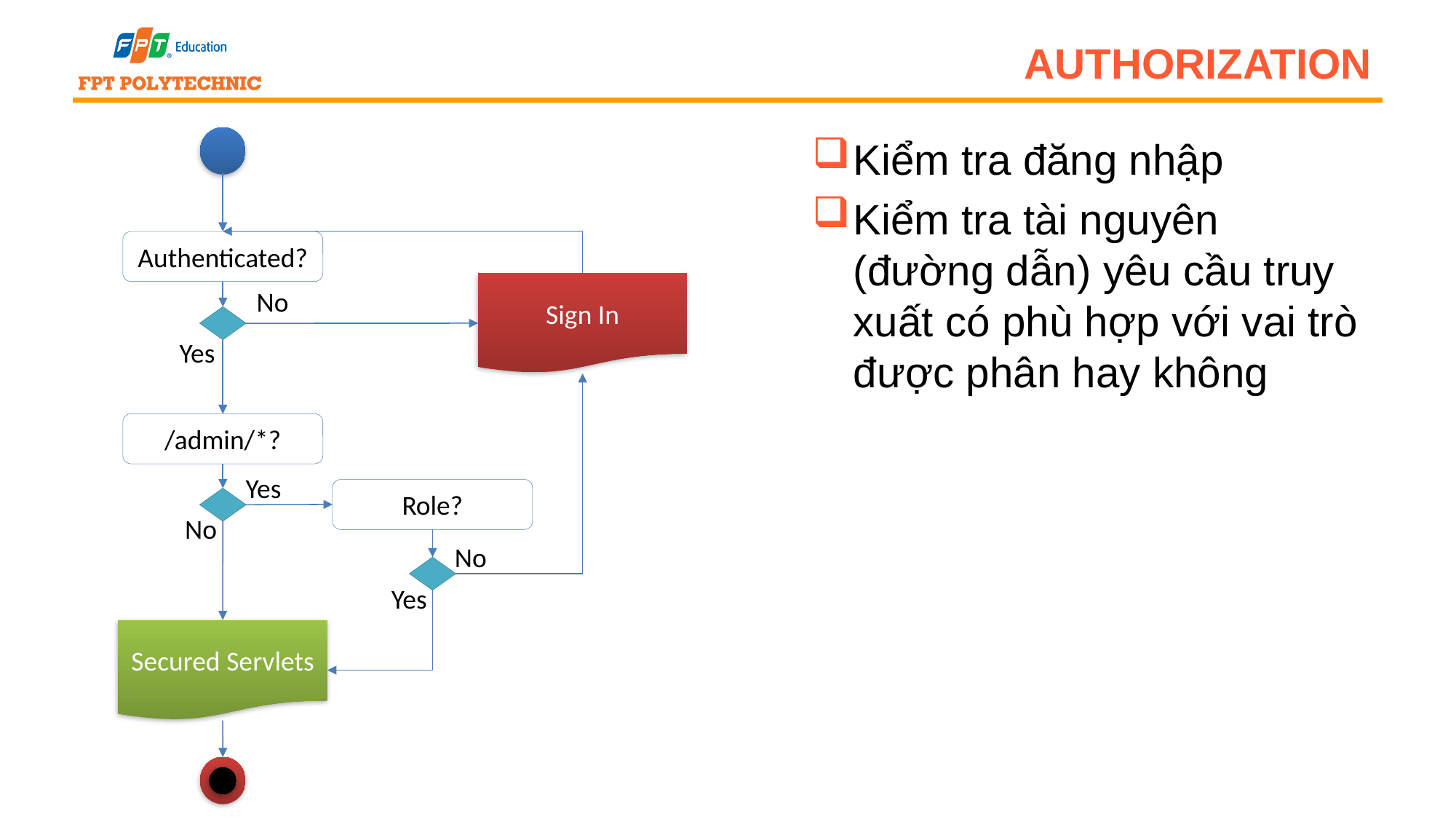

# Authorization

Kiểm tra đăng nhập
Kiểm tra tài nguyên (đường dẫn) yêu cầu truy xuất có phù hợp với vai trò được phân hay không
Authenticated?
Sign In
No

Yes
/admin/*?
Yes
Role?

No
No

Yes
Secured Servlets